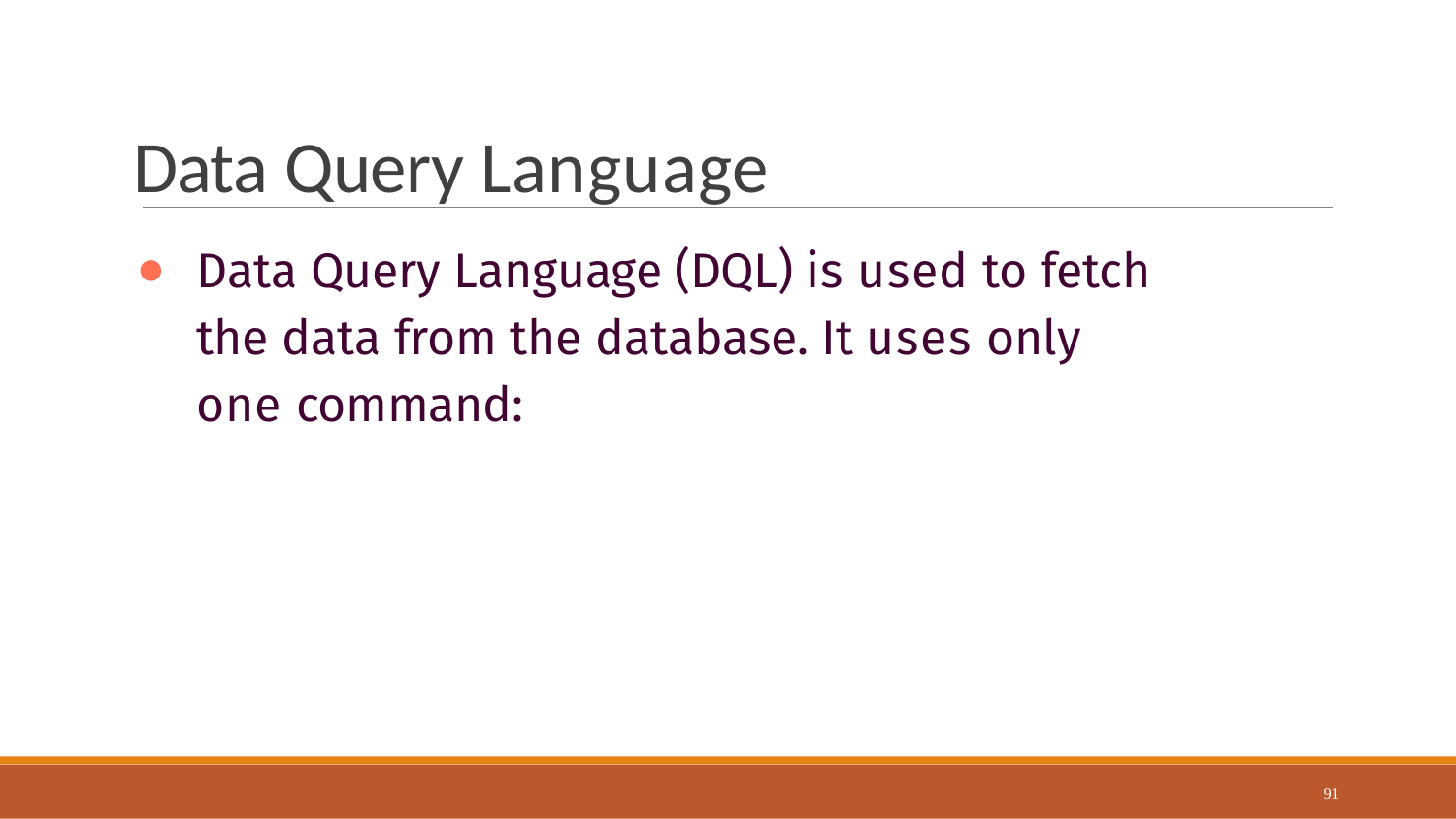

# Data Query Language
Data Query Language (DQL) is used to fetch the data from the database. It uses only one command:
91